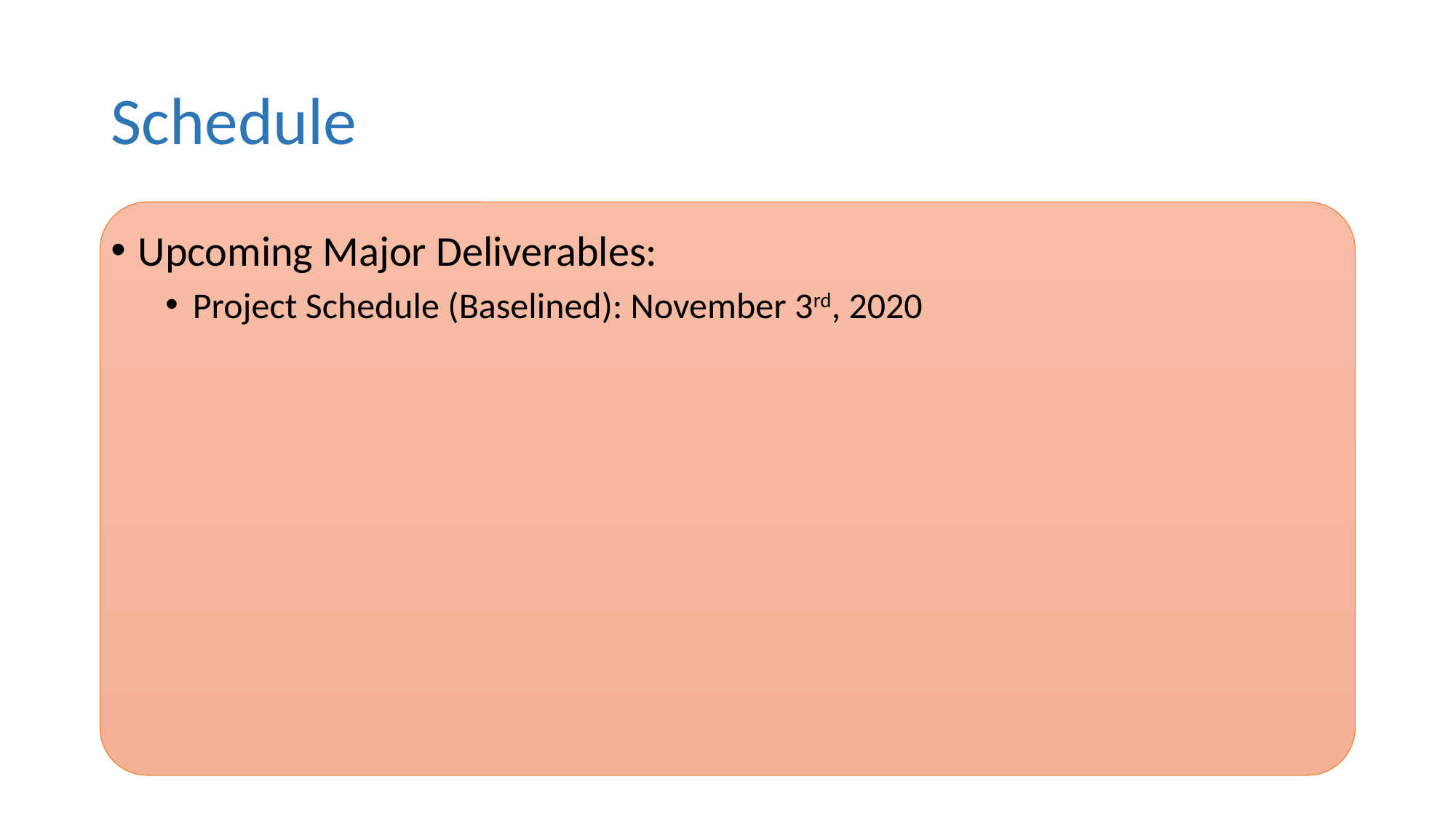

# Schedule

Upcoming Major Deliverables:
Project Schedule (Baselined): November 3rd, 2020